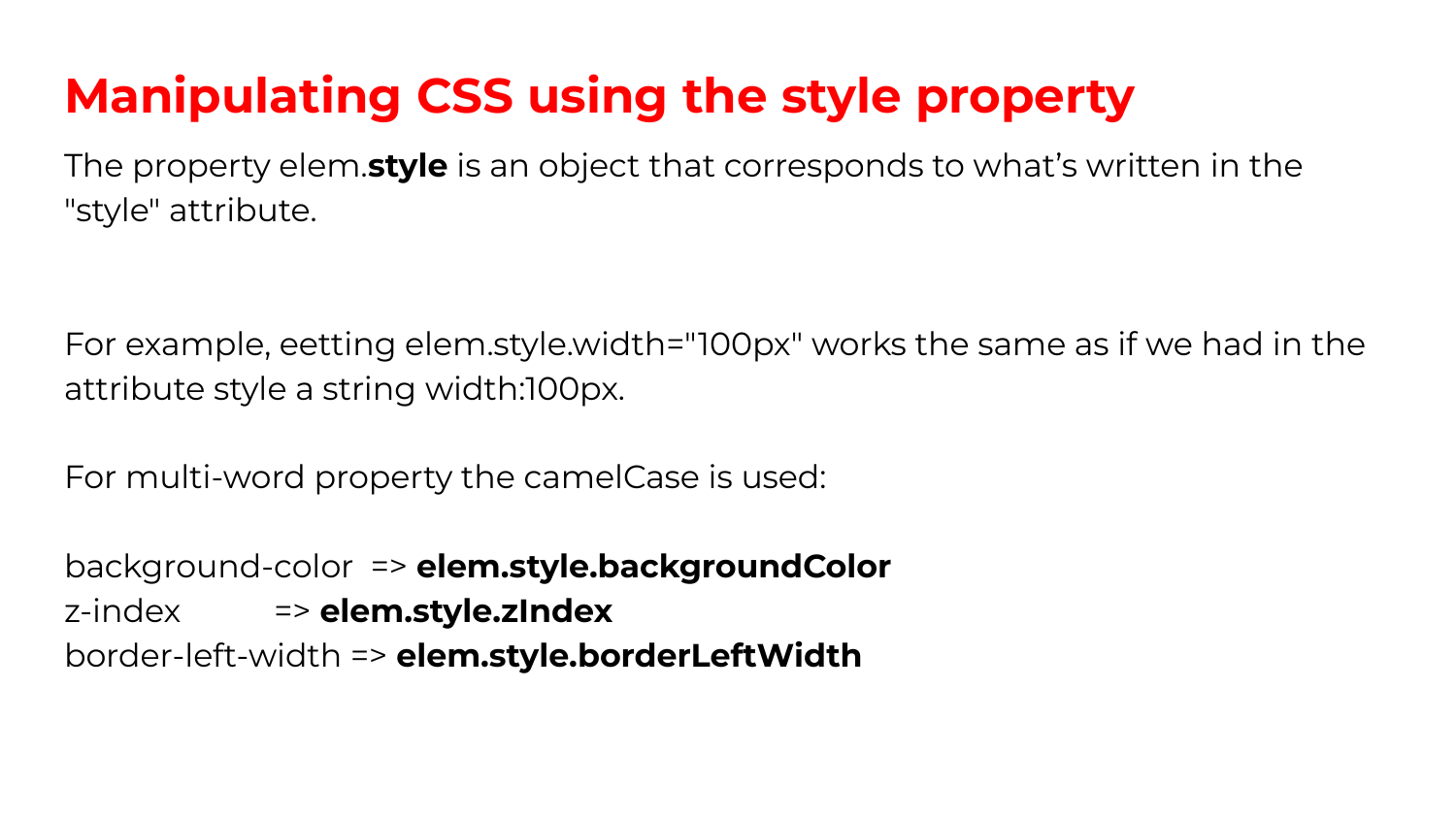

# Manipulating CSS using the style property

The property elem.style is an object that corresponds to what’s written in the "style" attribute.

For example, eetting elem.style.width="100px" works the same as if we had in the attribute style a string width:100px.

For multi-word property the camelCase is used:

background-color  => elem.style.backgroundColor
z-index           => elem.style.zIndex
border-left-width => elem.style.borderLeftWidth